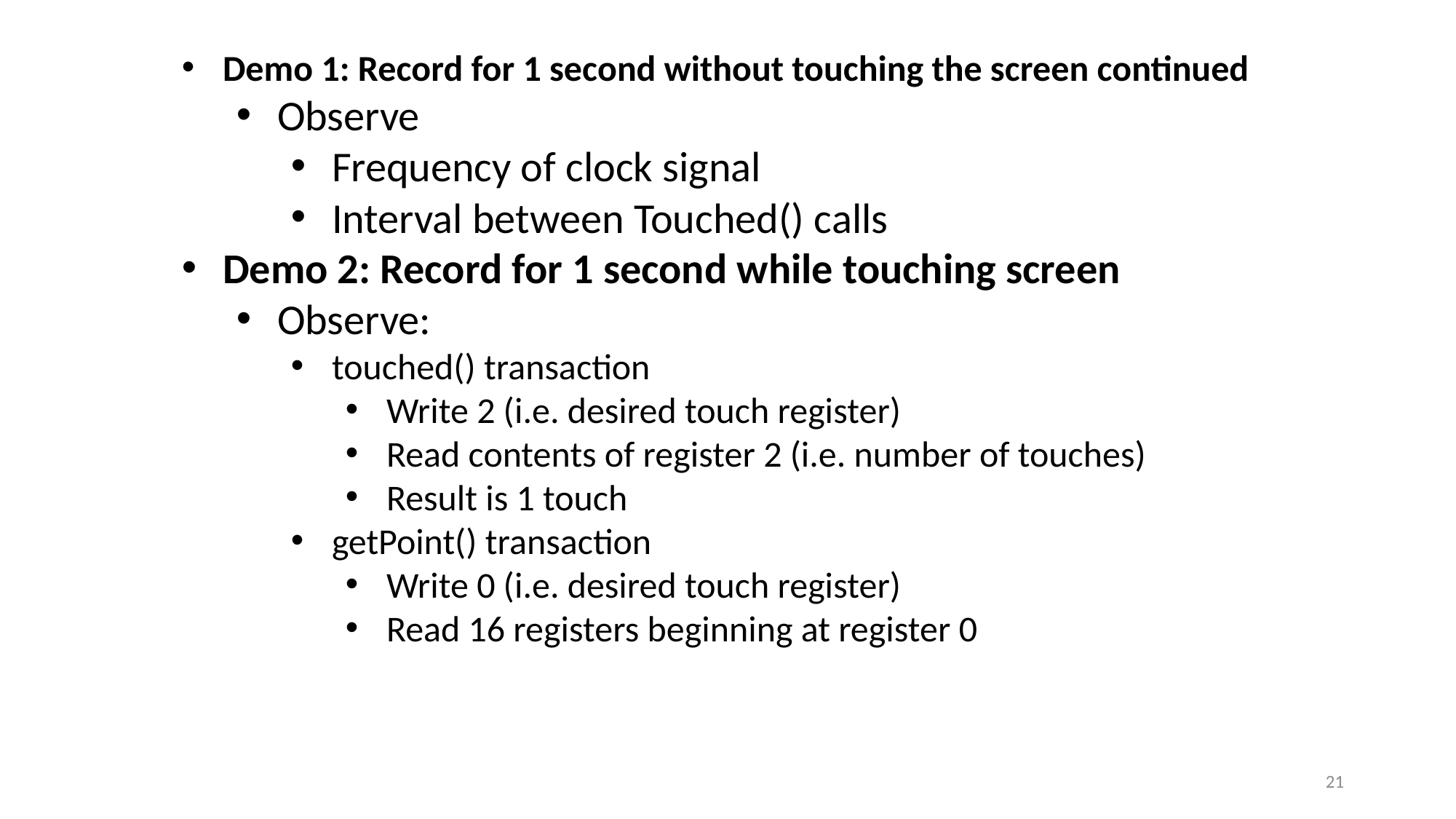

Demo 1: Record for 1 second without touching the screen continued
Observe
Frequency of clock signal
Interval between Touched() calls
Demo 2: Record for 1 second while touching screen
Observe:
touched() transaction
Write 2 (i.e. desired touch register)
Read contents of register 2 (i.e. number of touches)
Result is 1 touch
getPoint() transaction
Write 0 (i.e. desired touch register)
Read 16 registers beginning at register 0

21